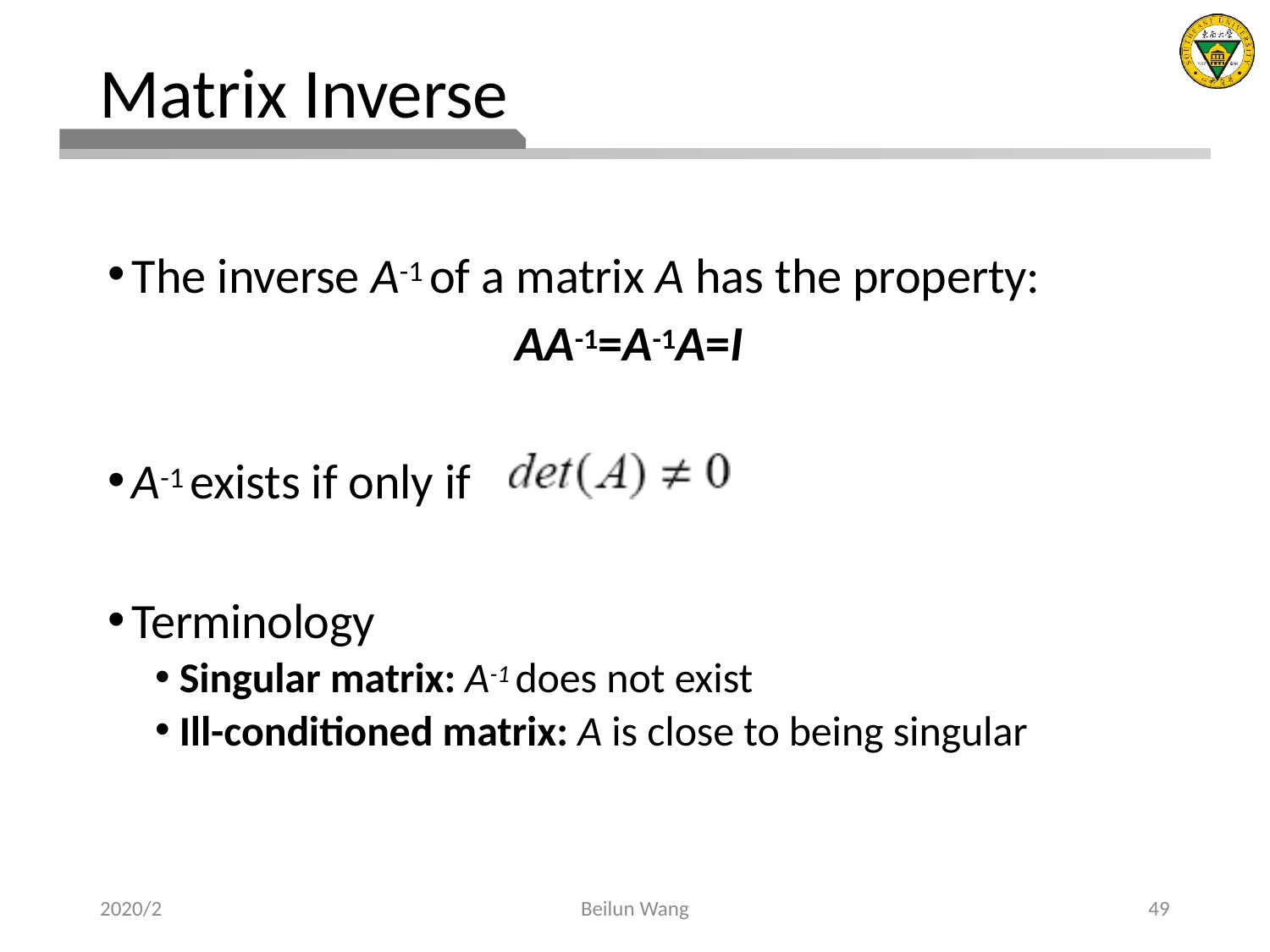

# Matrix Inverse
The inverse A-1 of a matrix A has the property:
AA-1=A-1A=I

A-1 exists if only if

Terminology
Singular matrix: A-1 does not exist
Ill-conditioned matrix: A is close to being singular

2020/2
Beilun Wang
49